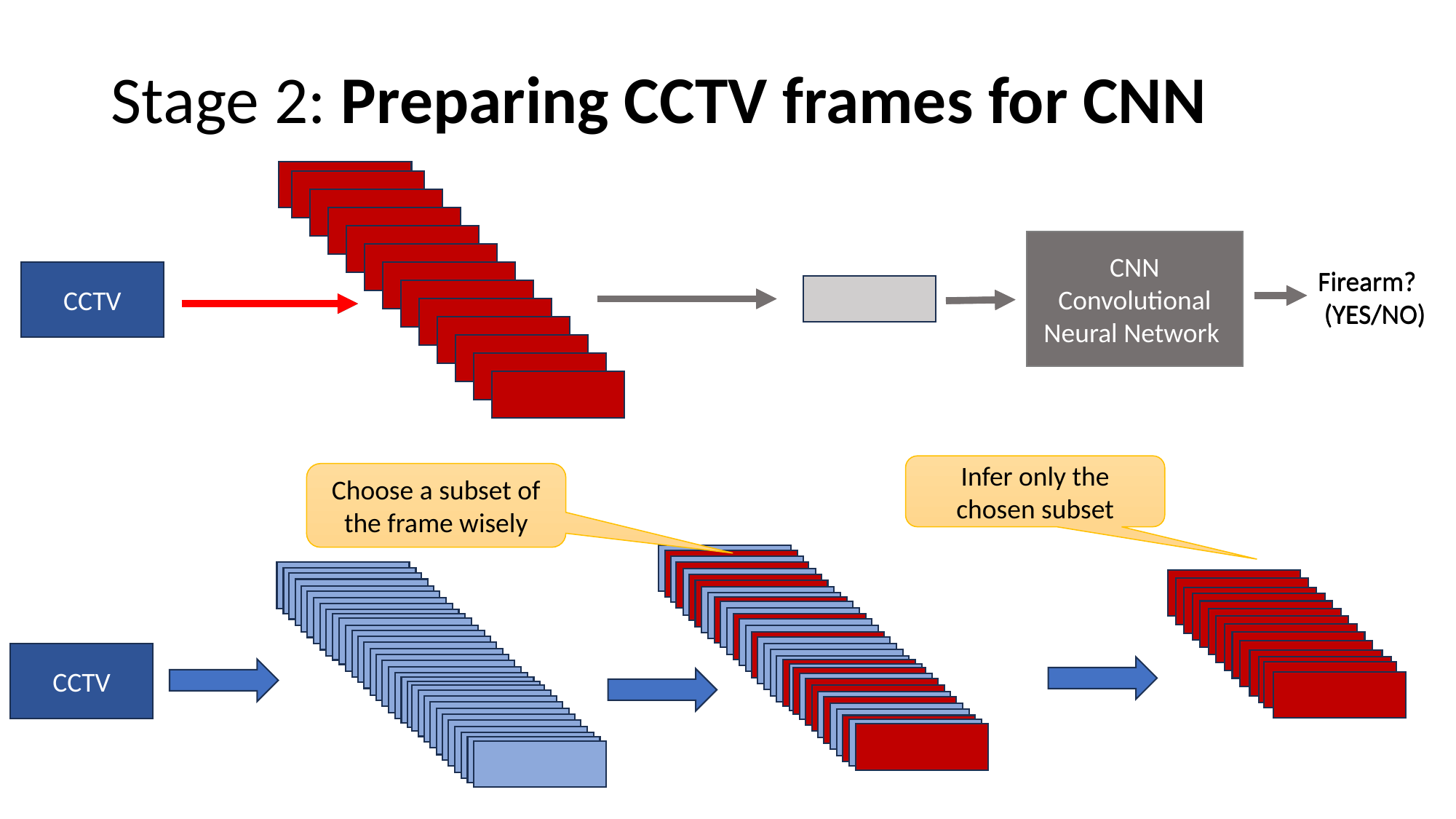

# Stage 2: Preparing CCTV frames for CNN

CNN
Convolutional Neural Network
Firearm?
 (YES/NO)
CCTV

CNN
Convolutional Neural Network
Firearm?
 (YES/NO)
CCTV

Infer only the chosen subset
Choose a subset of the frame wisely

CCTV